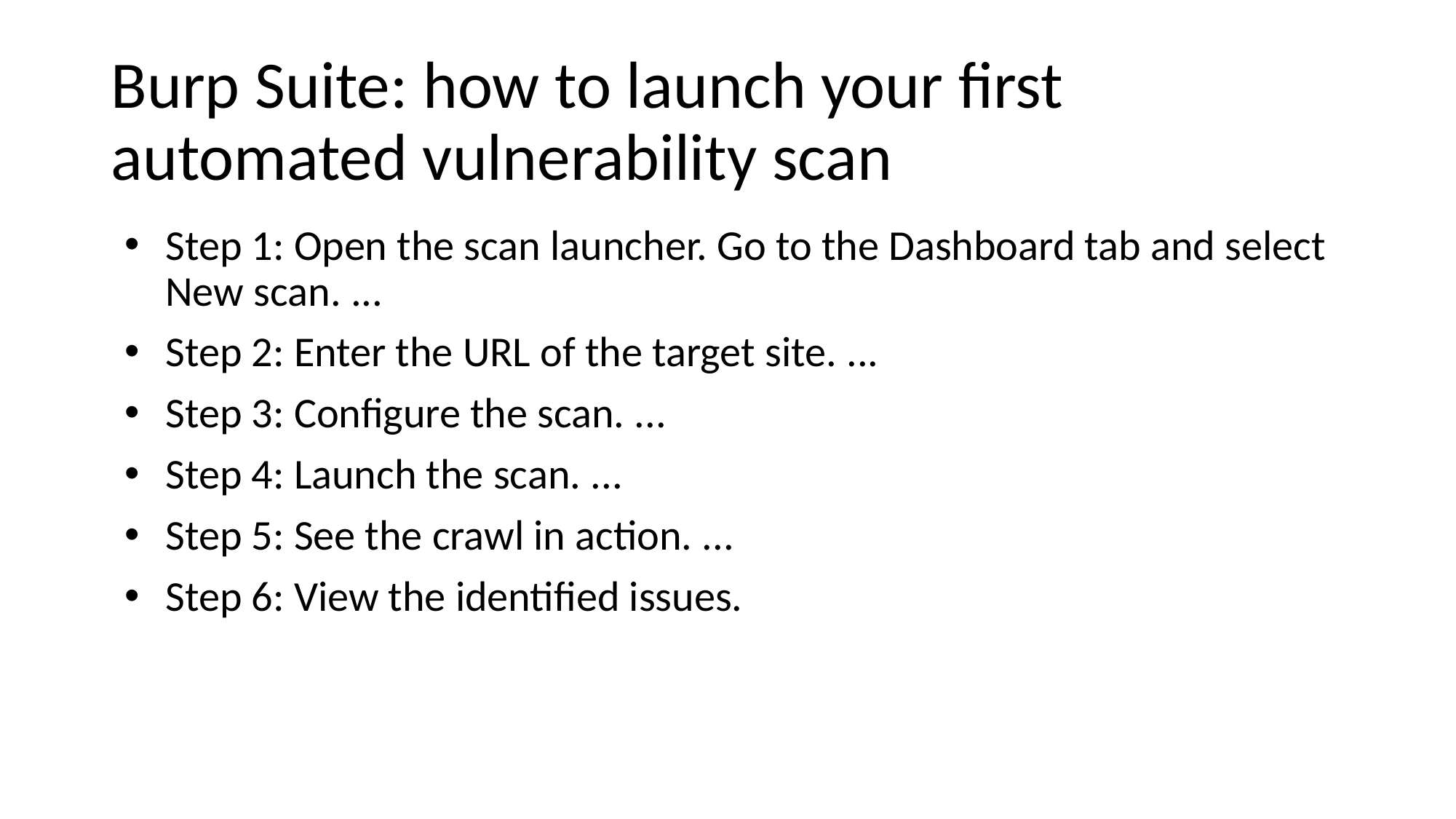

# Burp Suite: how to launch your first automated vulnerability scan
Step 1: Open the scan launcher. Go to the Dashboard tab and select New scan. ...
Step 2: Enter the URL of the target site. ...
Step 3: Configure the scan. ...
Step 4: Launch the scan. ...
Step 5: See the crawl in action. ...
Step 6: View the identified issues.